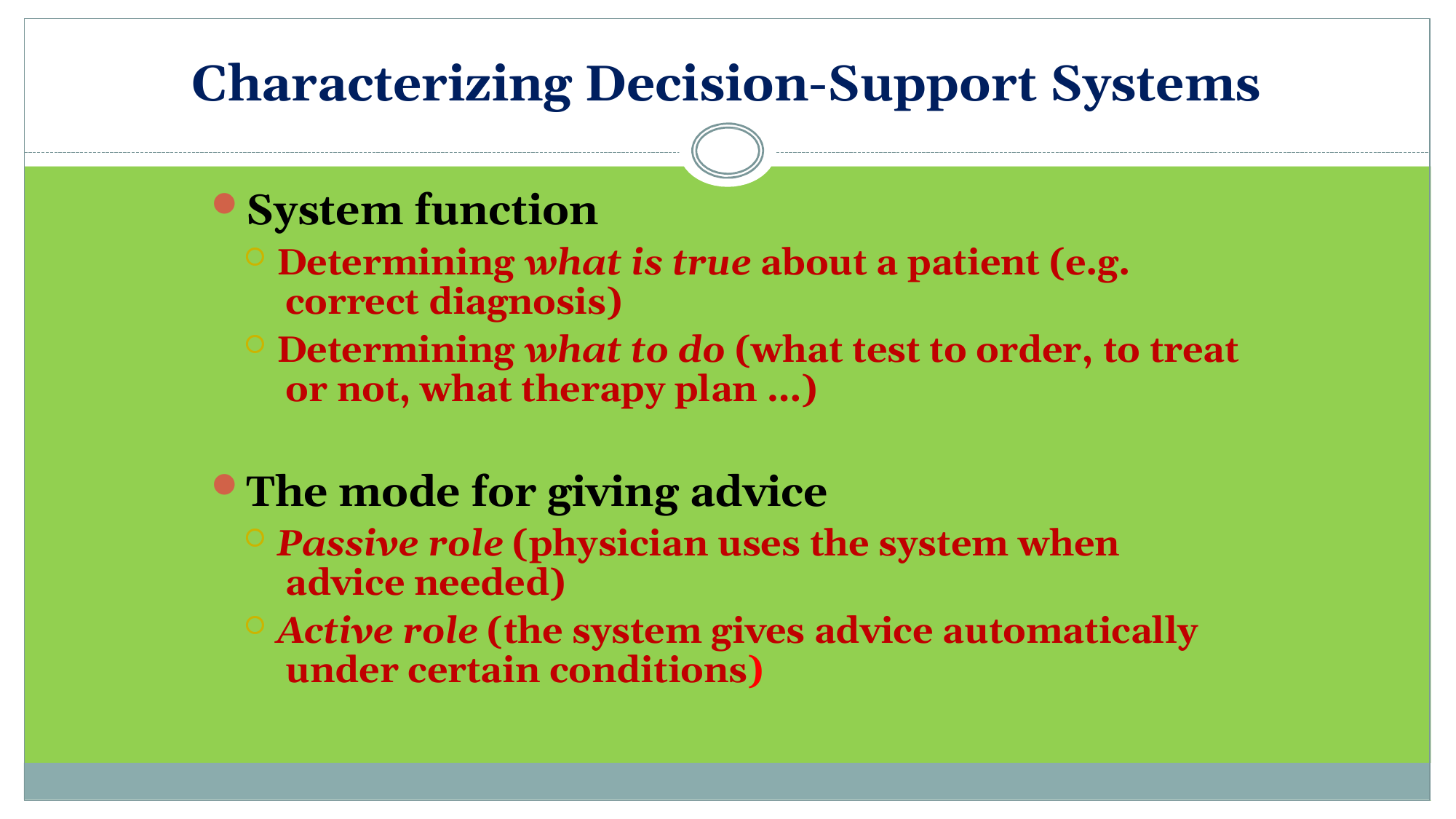

# Characterizing Decision-Support Systems

System function
Determining what is true about a patient (e.g.  correct diagnosis)
Determining what to do (what test to order, to treat  or not, what therapy plan …)

The mode for giving advice
Passive role (physician uses the system when  advice needed)
Active role (the system gives advice automatically  under certain conditions)